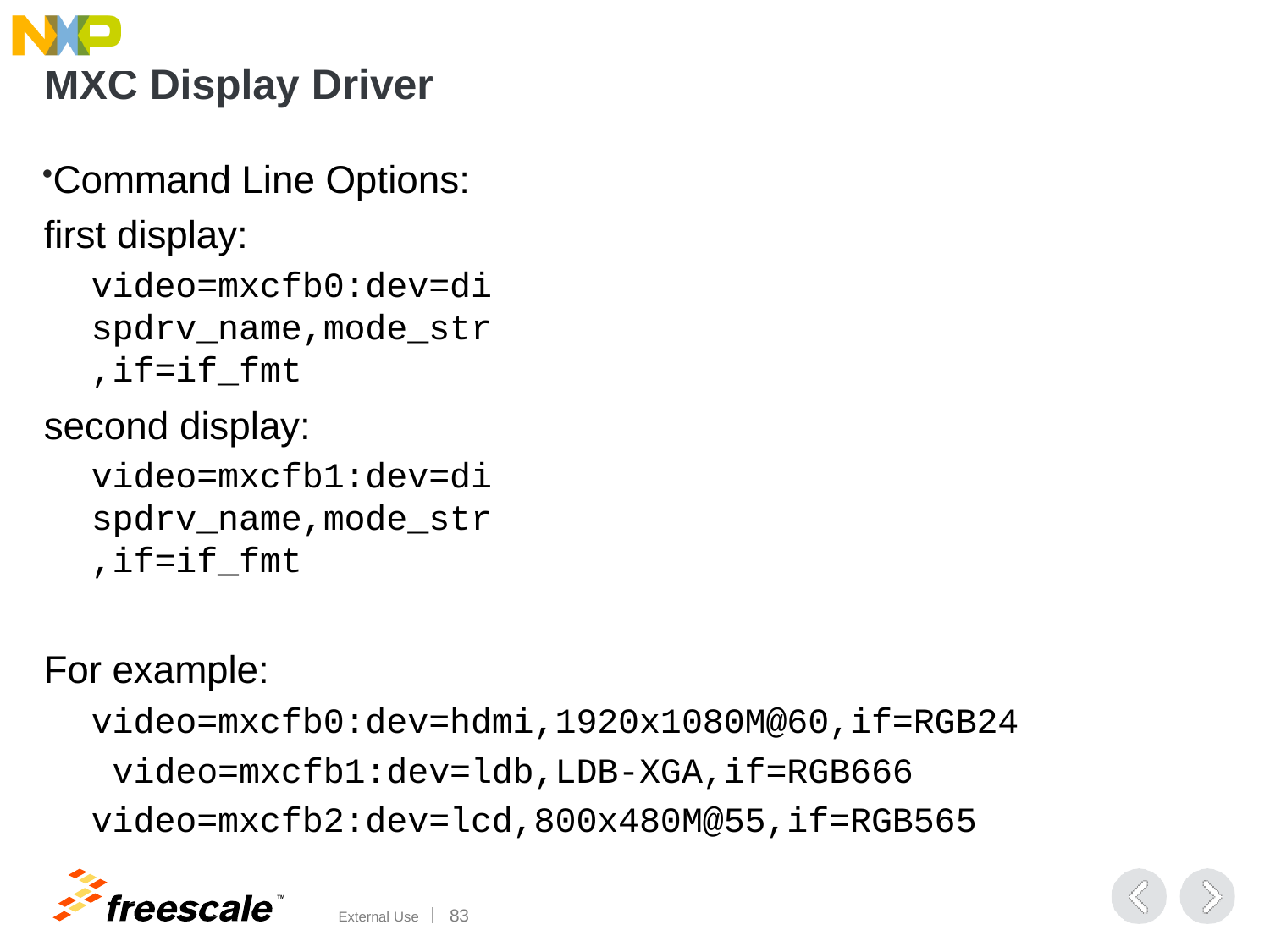

# MXC Display Driver
Command Line Options:  first display:
video=mxcfb0:dev=dispdrv_name,mode_str,if=if_fmt
second display:
video=mxcfb1:dev=dispdrv_name,mode_str,if=if_fmt

For example:  video=mxcfb0:dev=hdmi,1920x1080M@60,if=RGB24  video=mxcfb1:dev=ldb,LDB-XGA,if=RGB666  video=mxcfb2:dev=lcd,800x480M@55,if=RGB565
TM
External Use	83